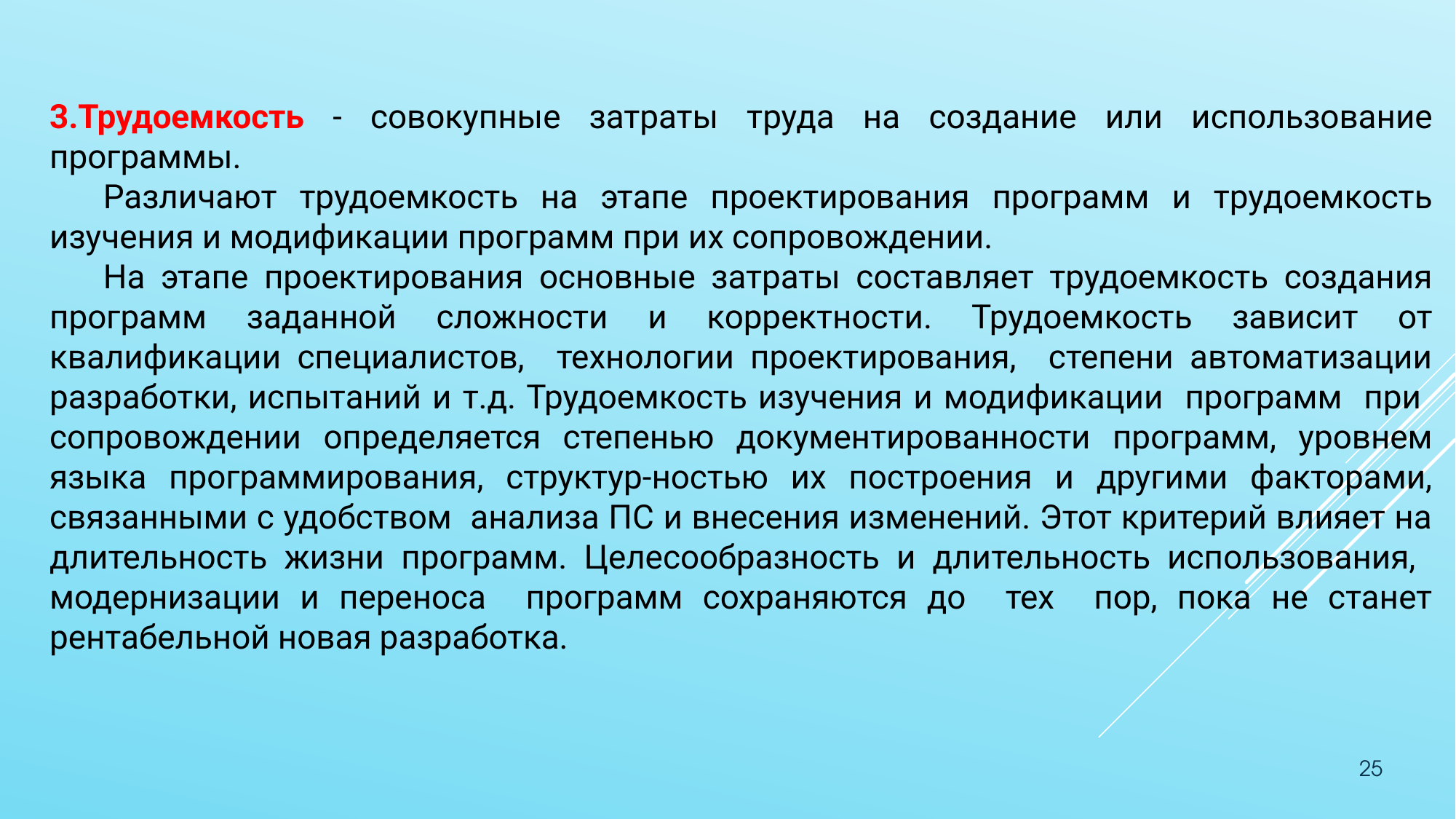

3.Трудоемкость - совокупные затраты труда на создание или использование программы.
Различают трудоемкость на этапе проектирования программ и трудоемкость изучения и модификации программ при их сопровождении.
На этапе проектирования основные затраты составляет трудоемкость создания программ заданной сложности и корректности. Трудоемкость зависит от квалификации специалистов,  технологии проектирования,  степени автоматизации разработки, испытаний и т.д. Трудоемкость изучения и модификации  программ  при  сопровождении определяется степенью документированности программ, уровнем языка программирования, структур-ностью их построения и другими факторами, связанными с удобством  анализа ПС и внесения изменений. Этот критерий влияет на длительность жизни программ. Целесообразность и длительность использования,  модернизации и переноса  программ сохраняются до  тех  пор, пока не станет рентабельной новая разработка.
25